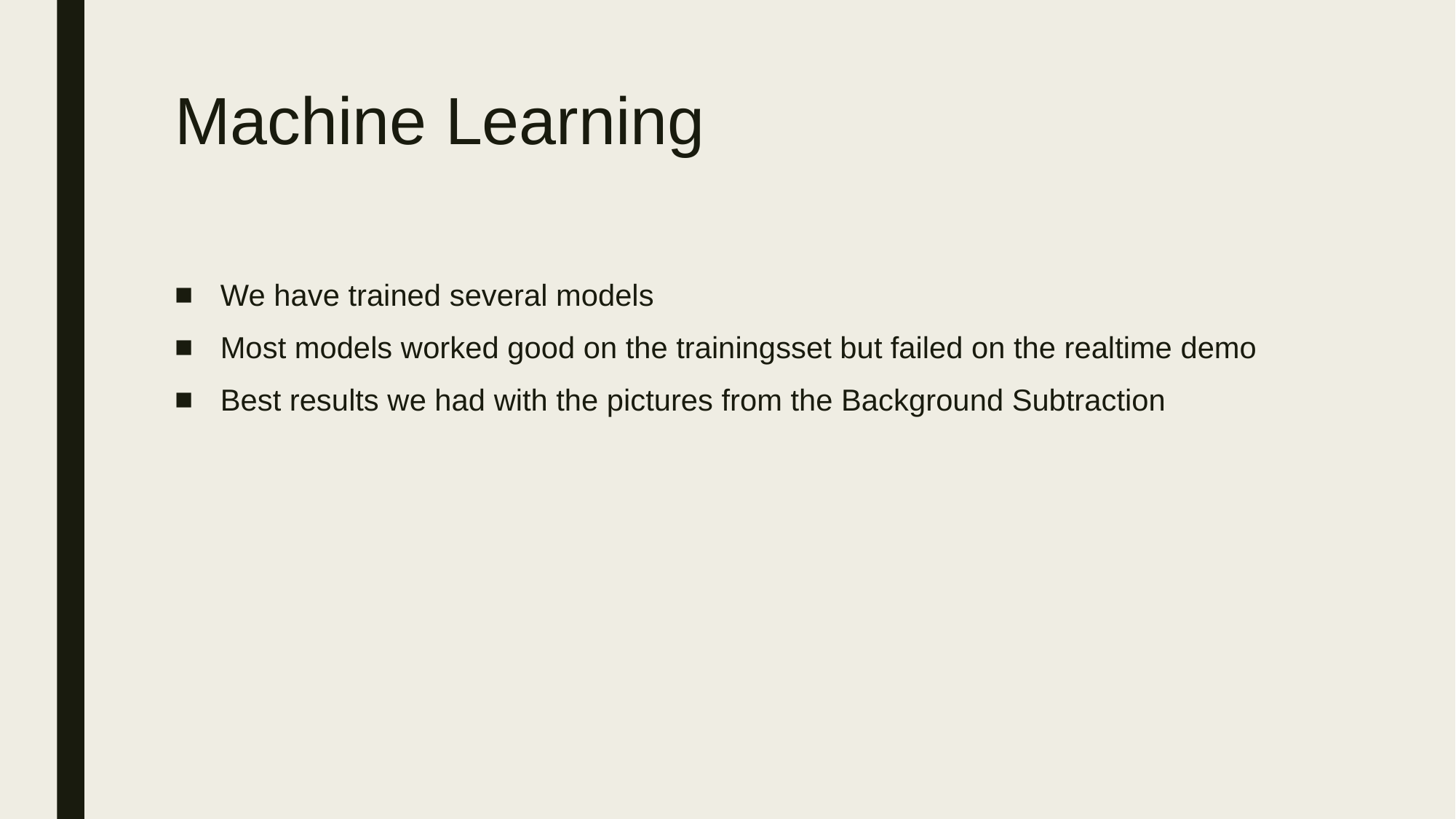

# Machine Learning
We have trained several models
Most models worked good on the trainingsset but failed on the realtime demo
Best results we had with the pictures from the Background Subtraction